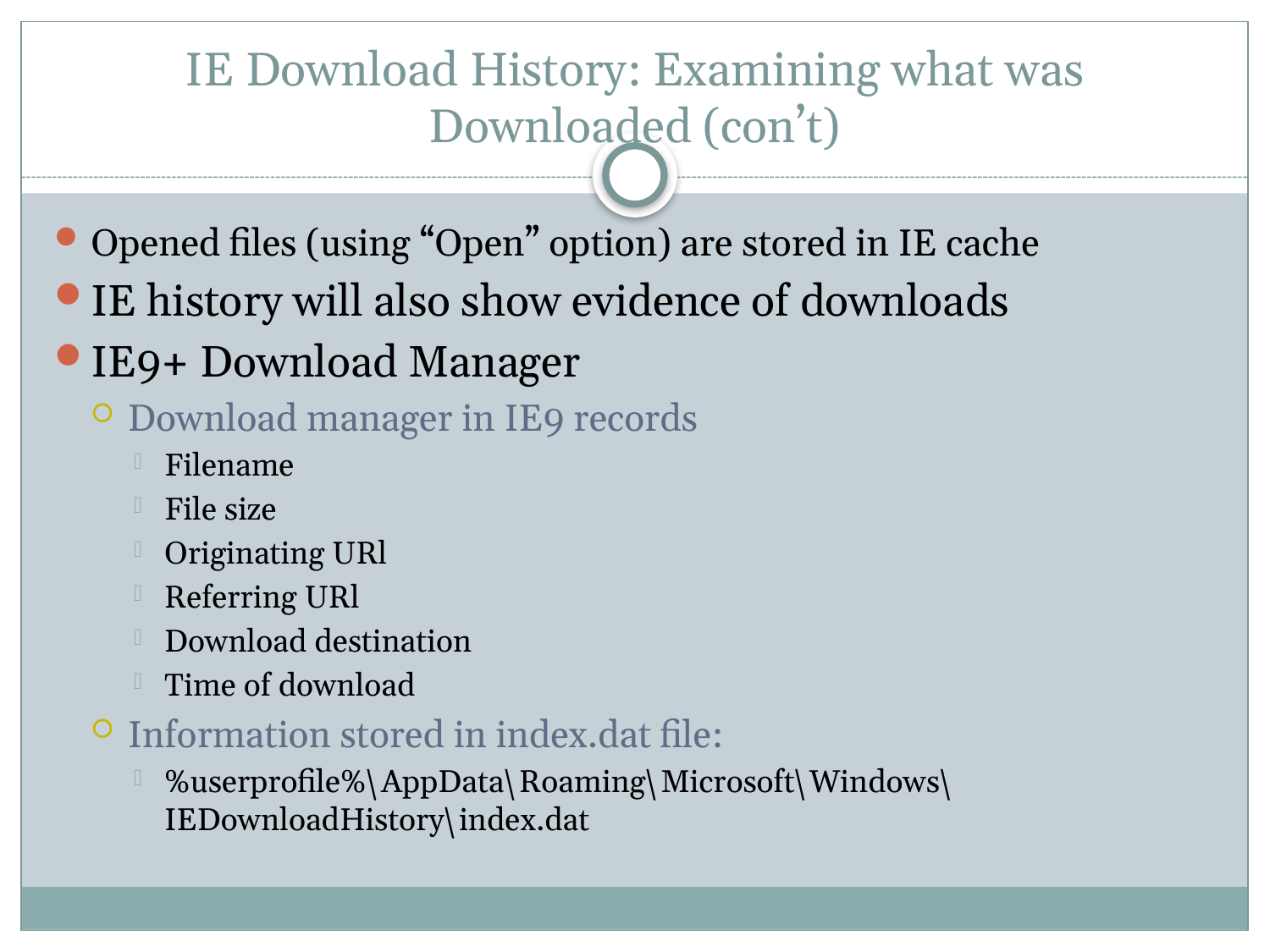

# IE Download History: Examining what was Downloaded (con’t)
Opened files (using “Open” option) are stored in IE cache
IE history will also show evidence of downloads
IE9+ Download Manager
Download manager in IE9 records
Filename
File size
Originating URl
Referring URl
Download destination
Time of download
Information stored in index.dat file:
%userprofile%\AppData\Roaming\Microsoft\Windows\IEDownloadHistory\index.dat